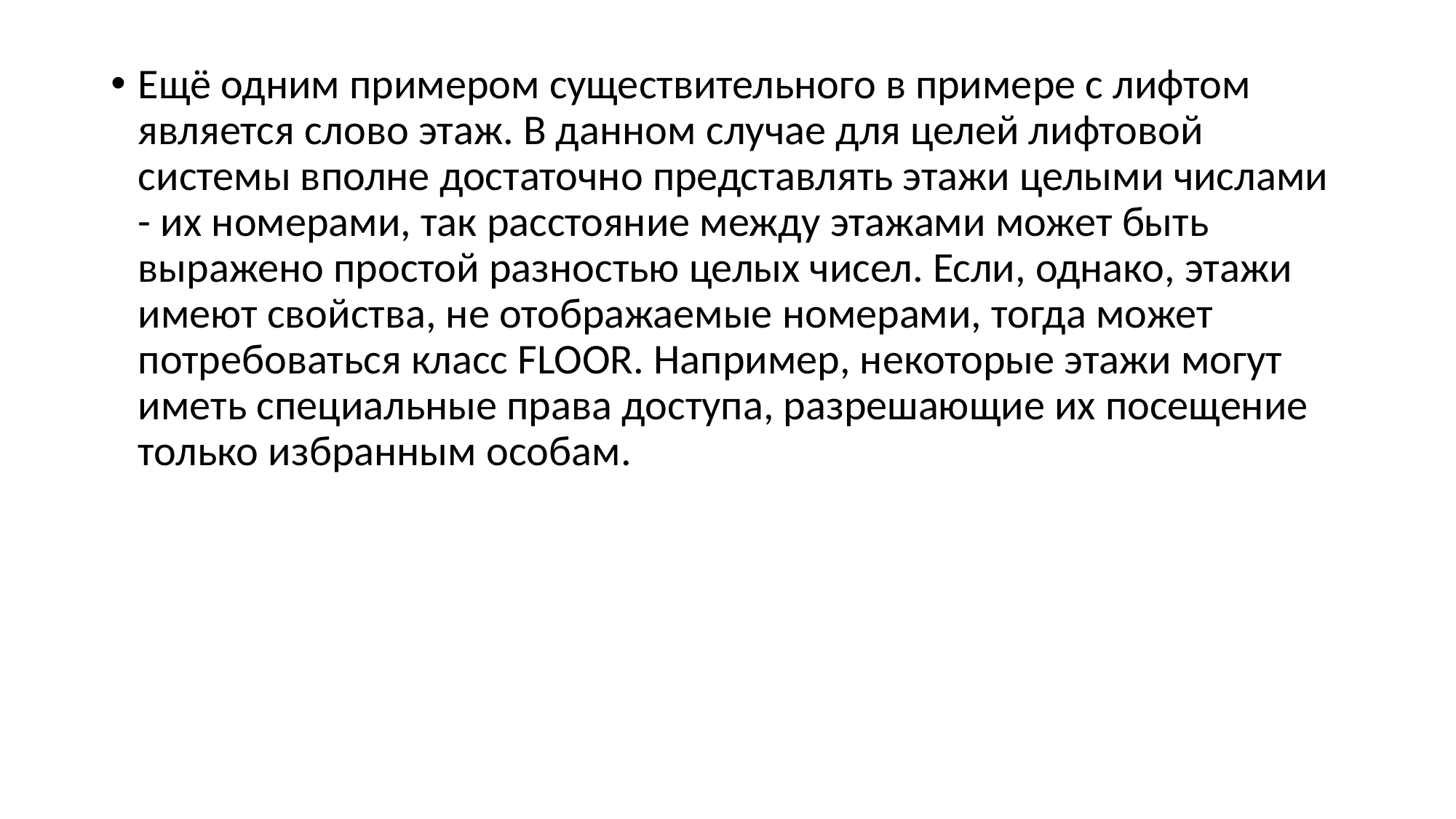

Ещё одним примером существительного в примере с лифтом является слово этаж. В данном случае для целей лифтовой системы вполне достаточно представлять этажи целыми числами - их номерами, так расстояние между этажами может быть выражено простой разностью целых чисел. Если, однако, этажи имеют свойства, не отображаемые номерами, тогда может потребоваться класс FLOOR. Например, некоторые этажи могут иметь специальные права доступа, разрешающие их посещение только избранным особам.